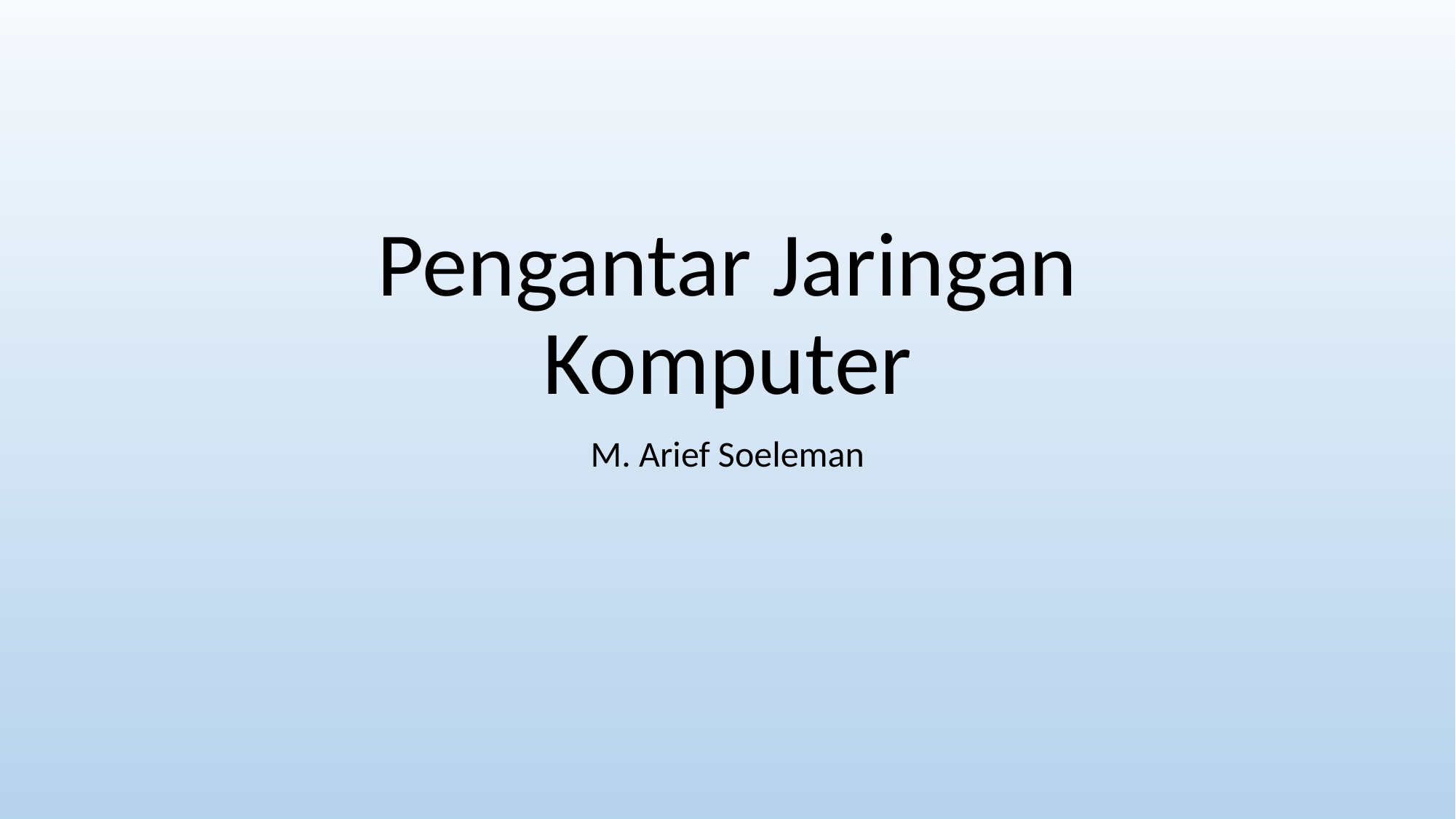

# Pengantar Jaringan Komputer
M. Arief Soeleman